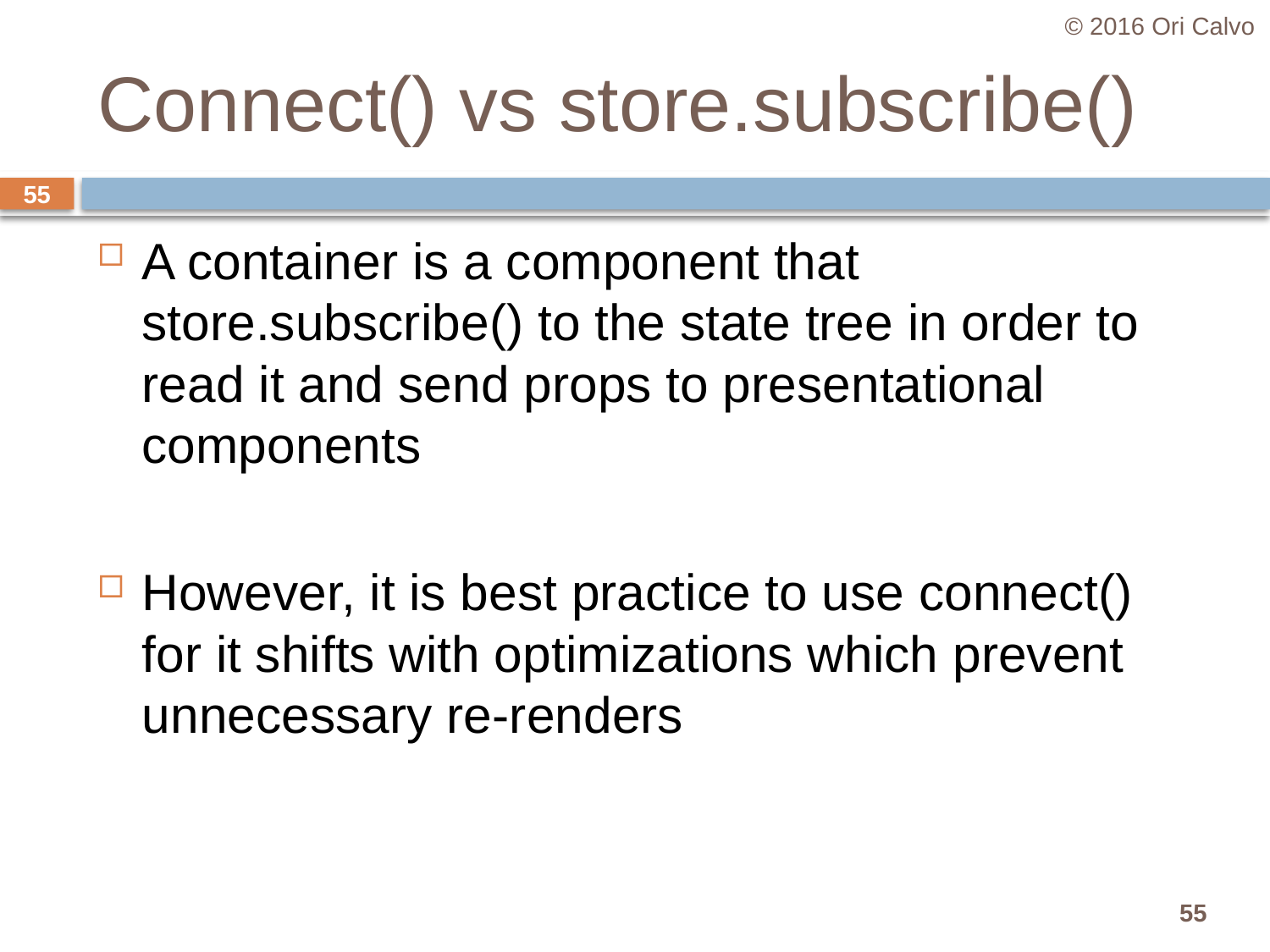

© 2016 Ori Calvo
# Connect() vs store.subscribe()
55
A container is a component that store.subscribe() to the state tree in order to read it and send props to presentational components

However, it is best practice to use connect() for it shifts with optimizations which prevent unnecessary re-renders